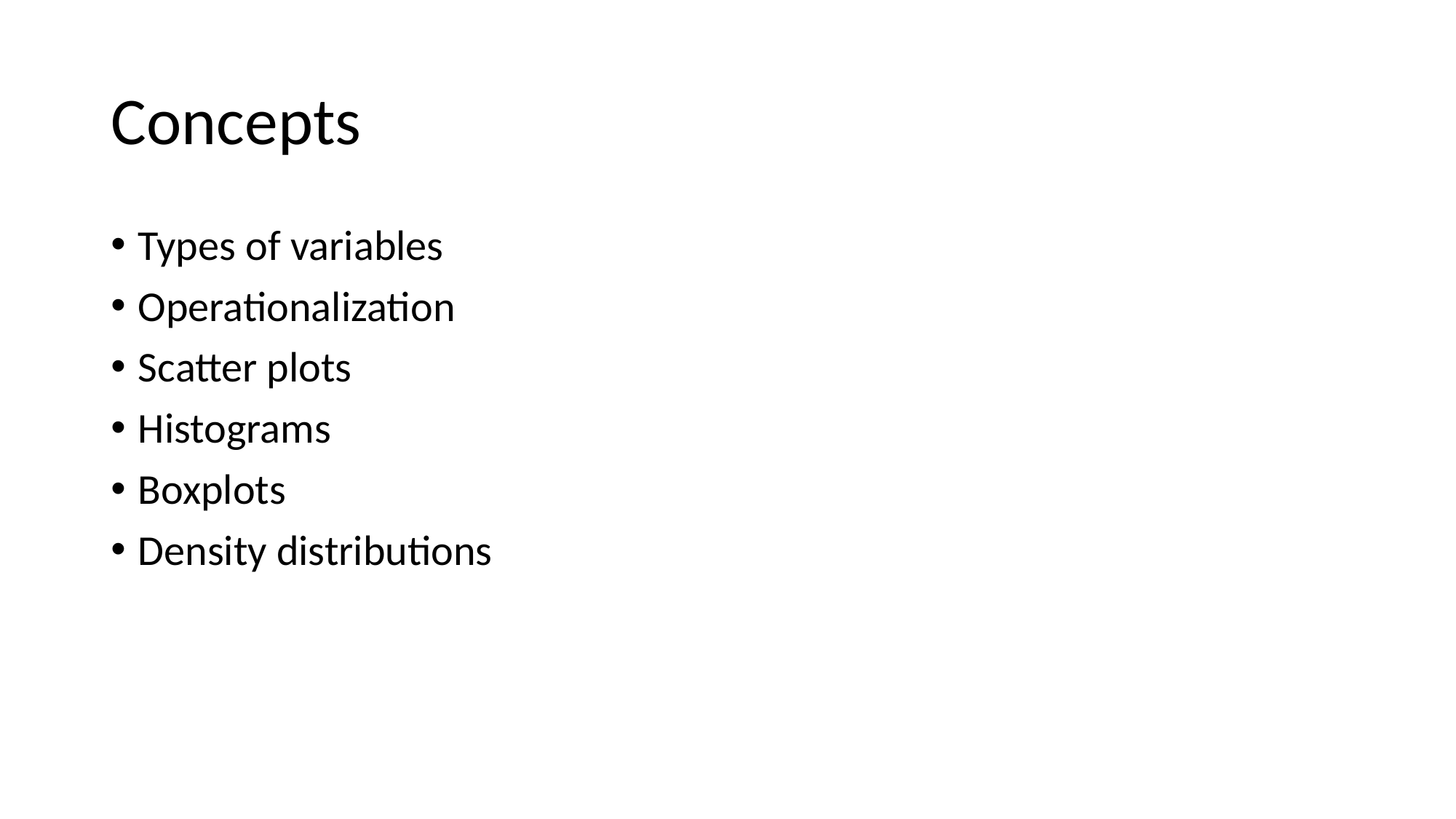

# Concepts
Types of variables
Operationalization
Scatter plots
Histograms
Boxplots
Density distributions